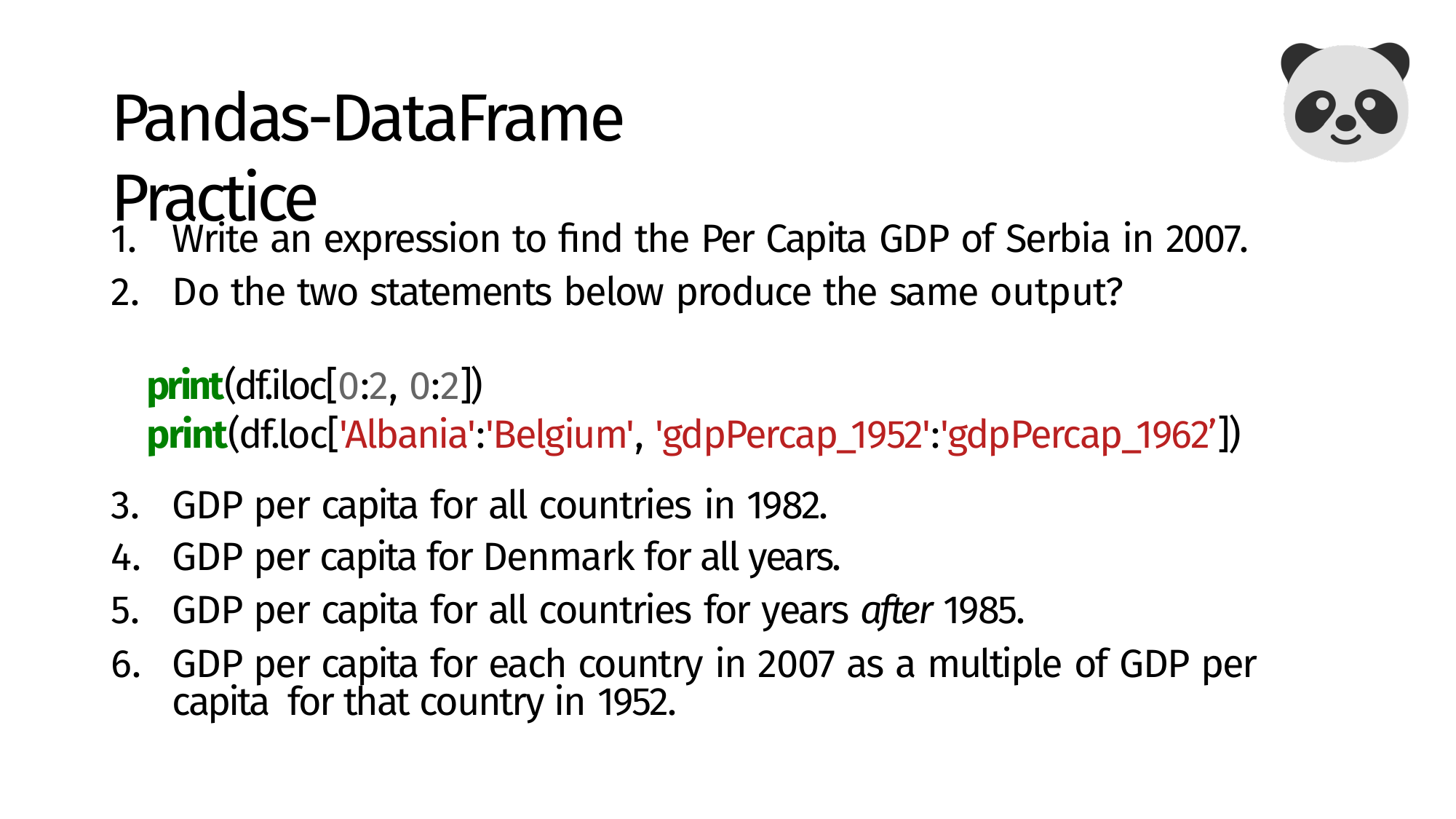

# Pandas-DataFrame Practice
Write an expression to find the Per Capita GDP of Serbia in 2007.
Do the two statements below produce the same output?

print(df.iloc[0:2, 0:2])
print(df.loc['Albania':'Belgium', 'gdpPercap_1952':'gdpPercap_1962’])
GDP per capita for all countries in 1982.
GDP per capita for Denmark for all years.
GDP per capita for all countries for years after 1985.
GDP per capita for each country in 2007 as a multiple of GDP per capita  for that country in 1952.